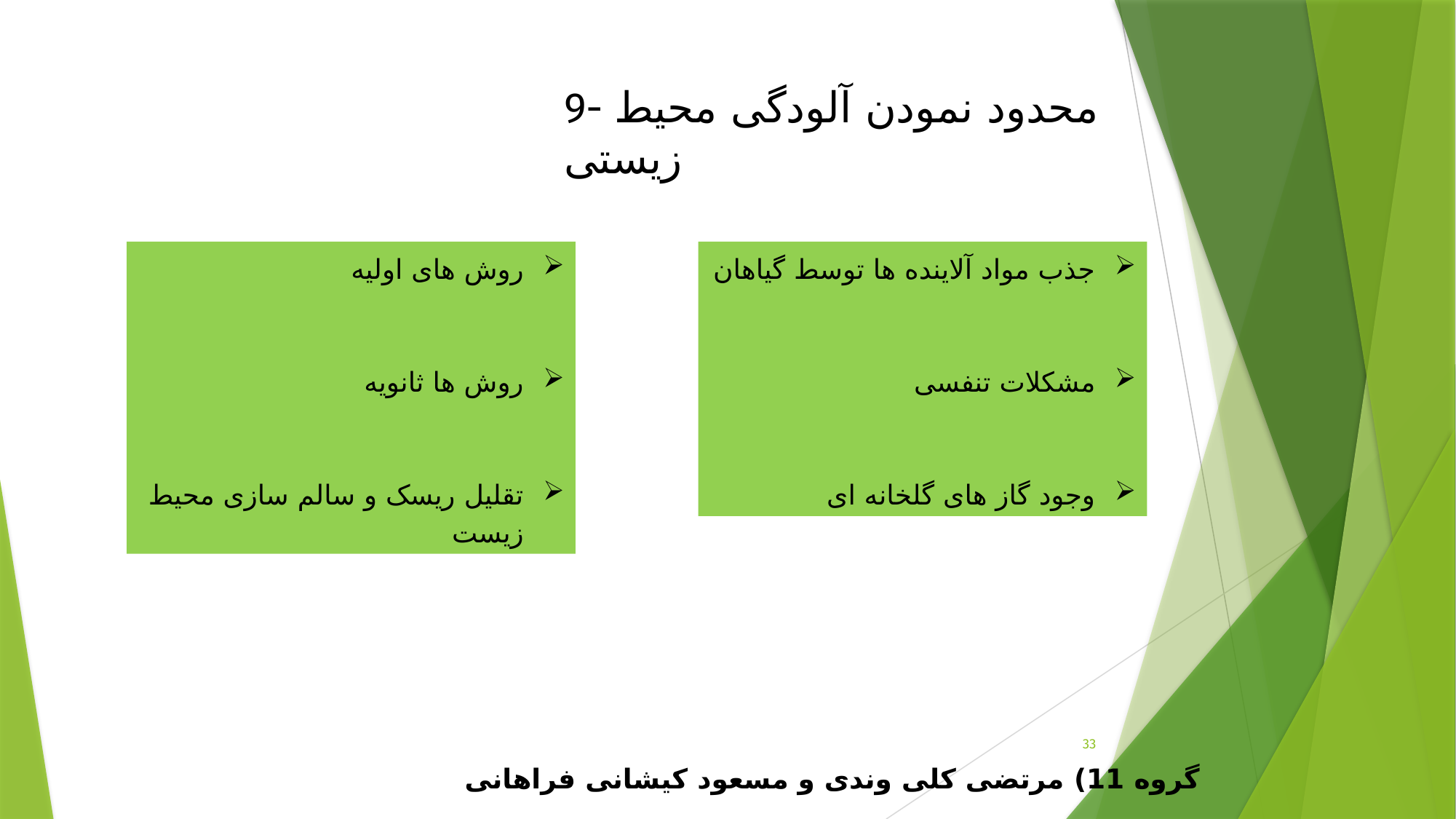

9- محدود نمودن آلودگی محیط زیستی
روش های اولیه

روش ها ثانویه

تقلیل ریسک و سالم سازی محیط زیست
جذب مواد آلاینده ها توسط گیاهان

مشکلات تنفسی

وجود گاز های گلخانه ای
33
گروه 11) مرتضی کلی وندی و مسعود کیشانی فراهانی